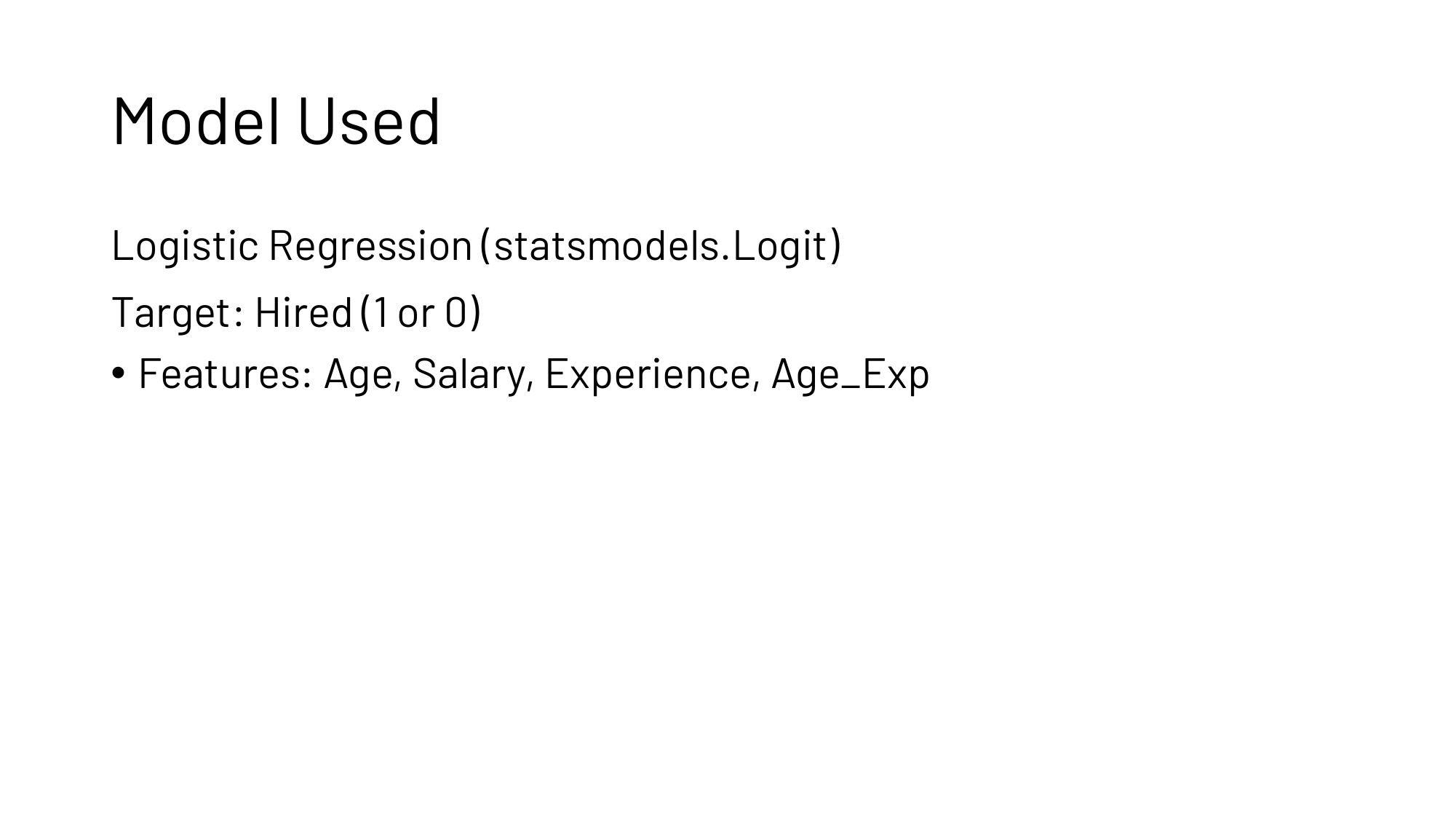

# Model Used
Logistic Regression (statsmodels.Logit)
Target: Hired (1 or 0)
Features: Age, Salary, Experience, Age_Exp